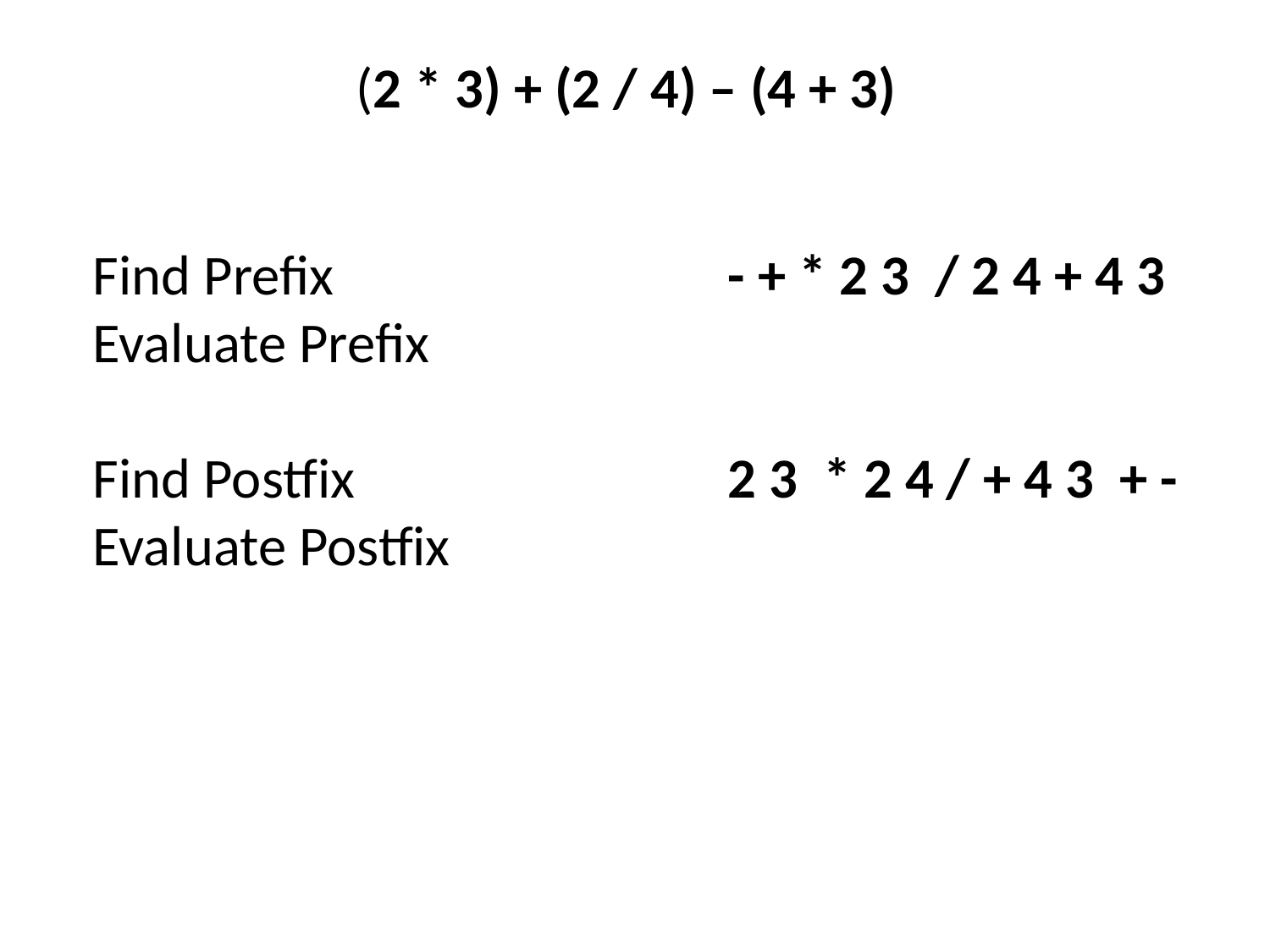

(2 * 3) + (2 / 4) – (4 + 3)
Find Prefix     			- + * 2 3  / 2 4 + 4 3
Evaluate Prefix

Find Postfix    			2 3  * 2 4 / + 4 3  + -
Evaluate Postfix